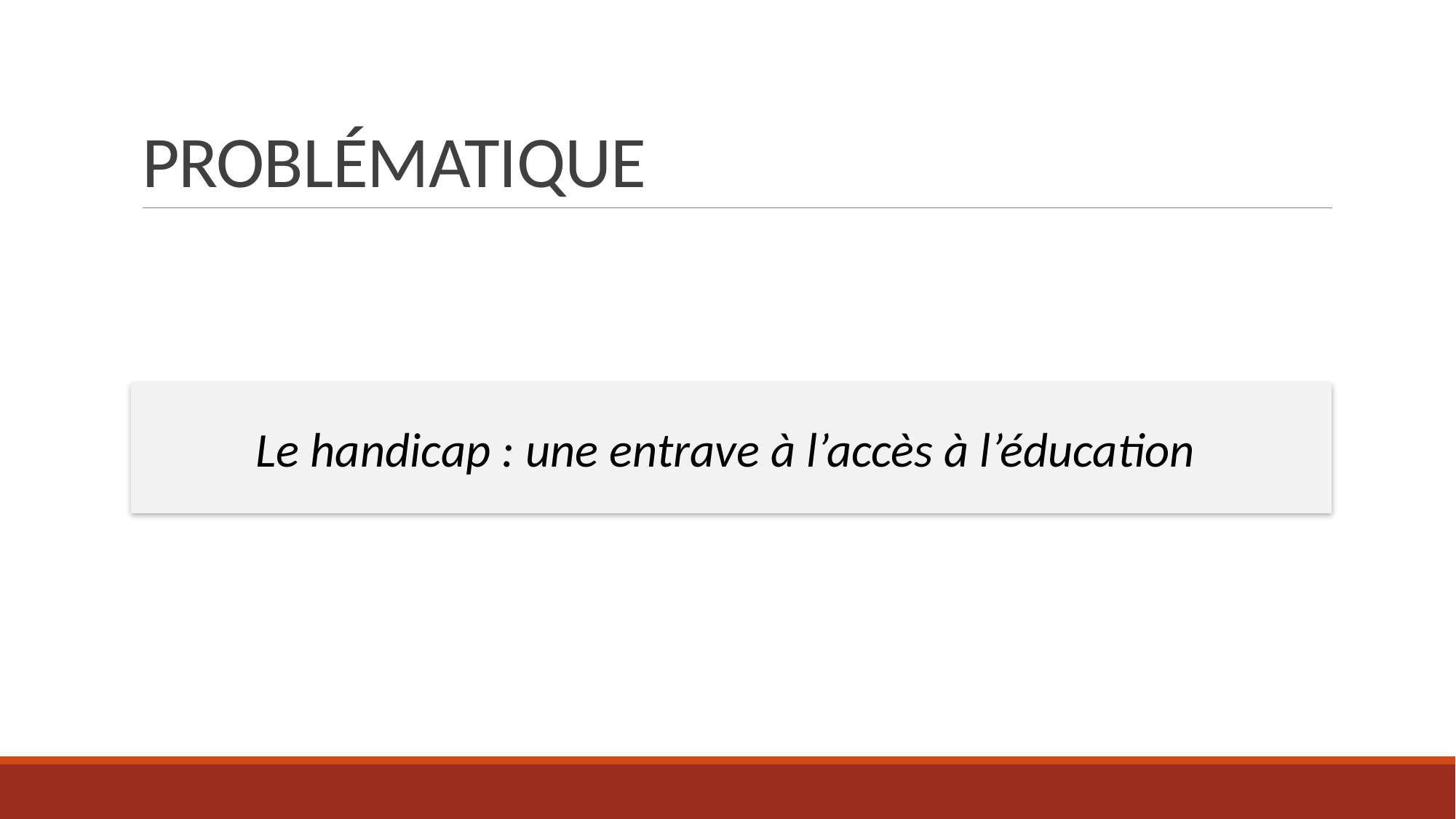

# PROBLÉMATIQUE

Le handicap : une entrave à l’accès à l’éducation